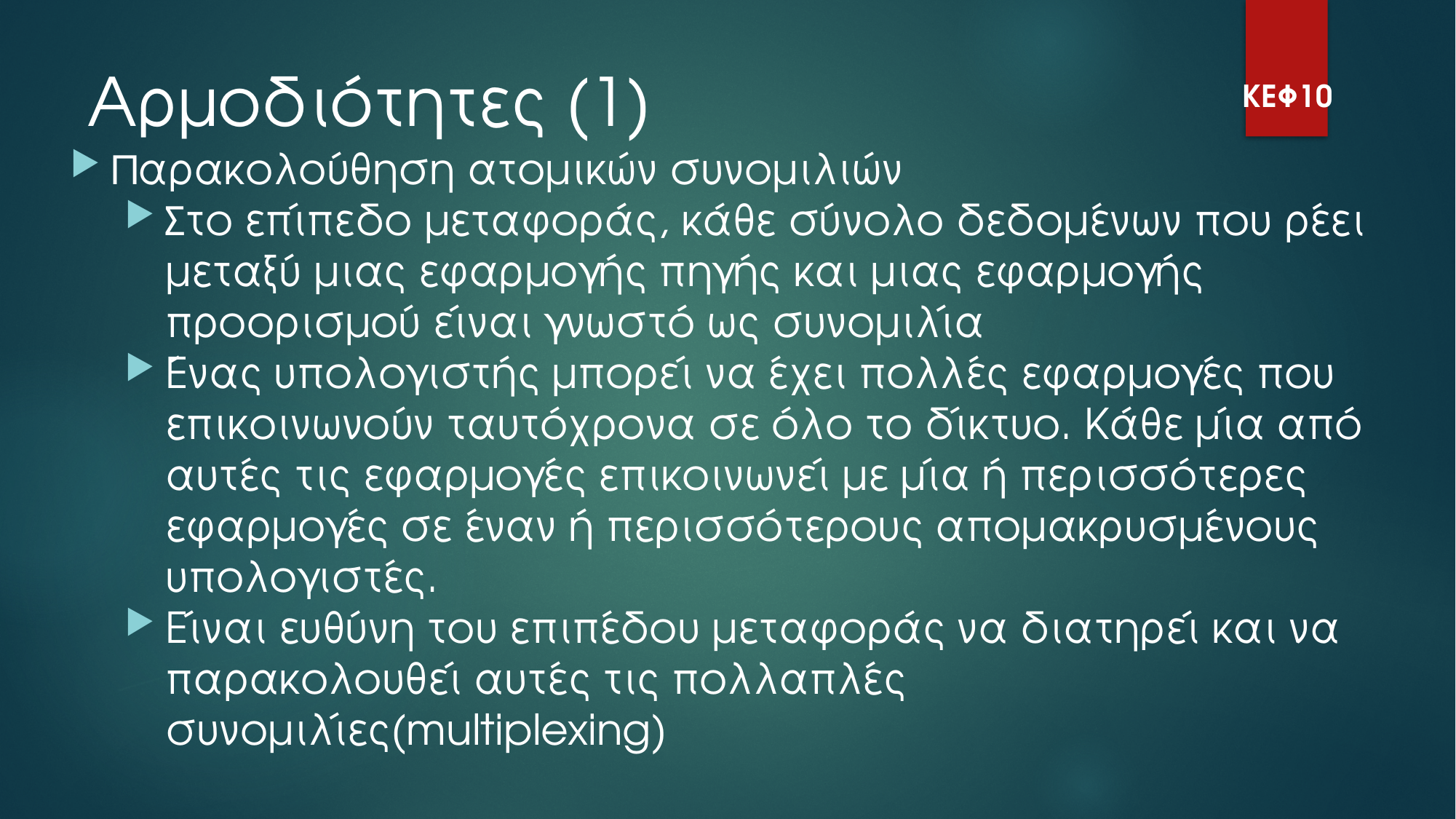

Αρμοδιότητες (1)
ΚΕΦ10
Παρακολούθηση ατομικών συνομιλιών
Στο επίπεδο μεταφοράς, κάθε σύνολο δεδομένων που ρέει μεταξύ μιας εφαρμογής πηγής και μιας εφαρμογής προορισμού είναι γνωστό ως συνομιλία
Ένας υπολογιστής μπορεί να έχει πολλές εφαρμογές που επικοινωνούν ταυτόχρονα σε όλο το δίκτυο. Κάθε μία από αυτές τις εφαρμογές επικοινωνεί με μία ή περισσότερες εφαρμογές σε έναν ή περισσότερους απομακρυσμένους υπολογιστές.
Είναι ευθύνη του επιπέδου μεταφοράς να διατηρεί και να παρακολουθεί αυτές τις πολλαπλές συνομιλίες(multiplexing)